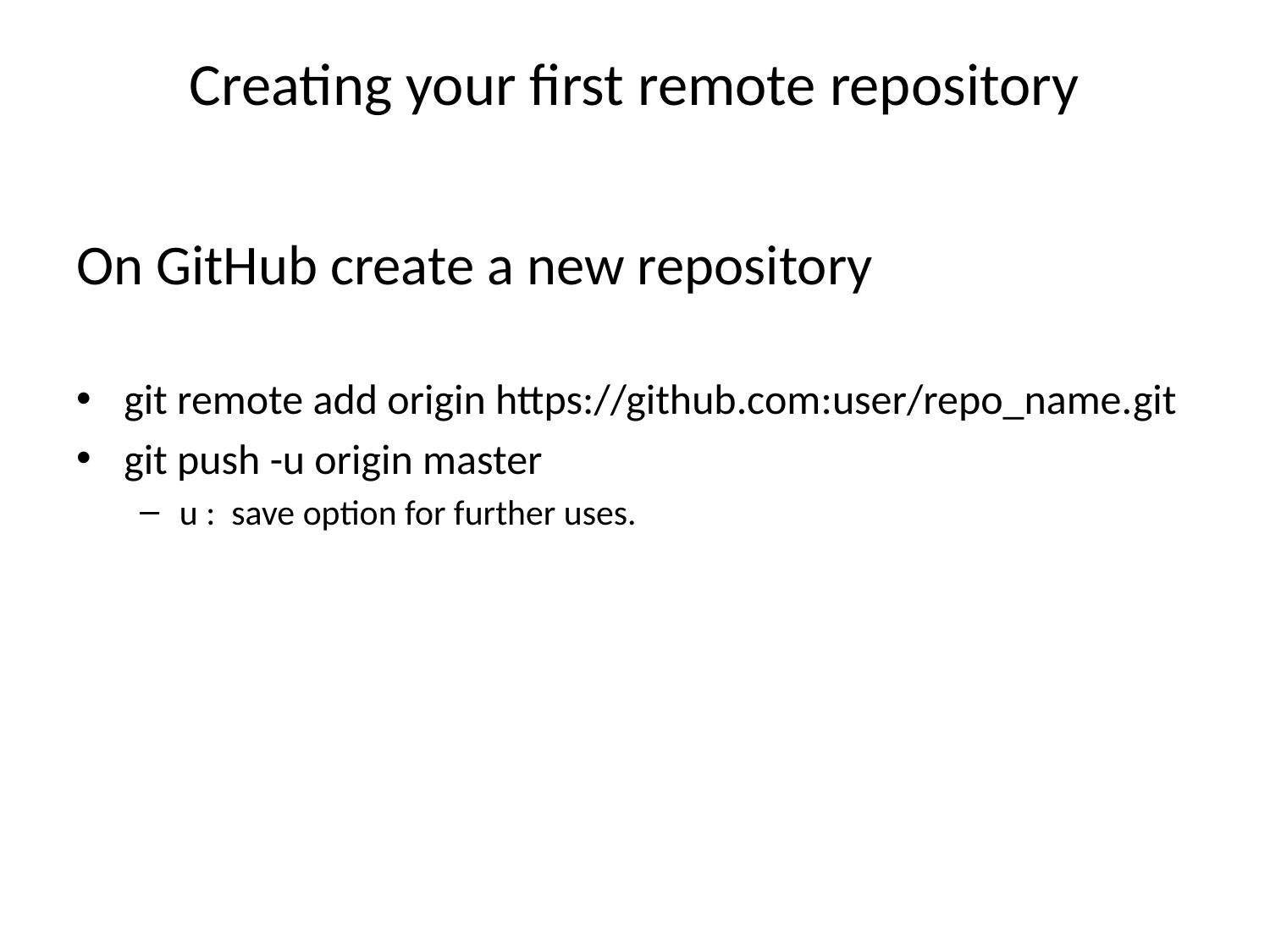

# Creating your first remote repository
On GitHub create a new repository
git remote add origin https://github.com:user/repo_name.git
git push -u origin master
u :  save option for further uses.